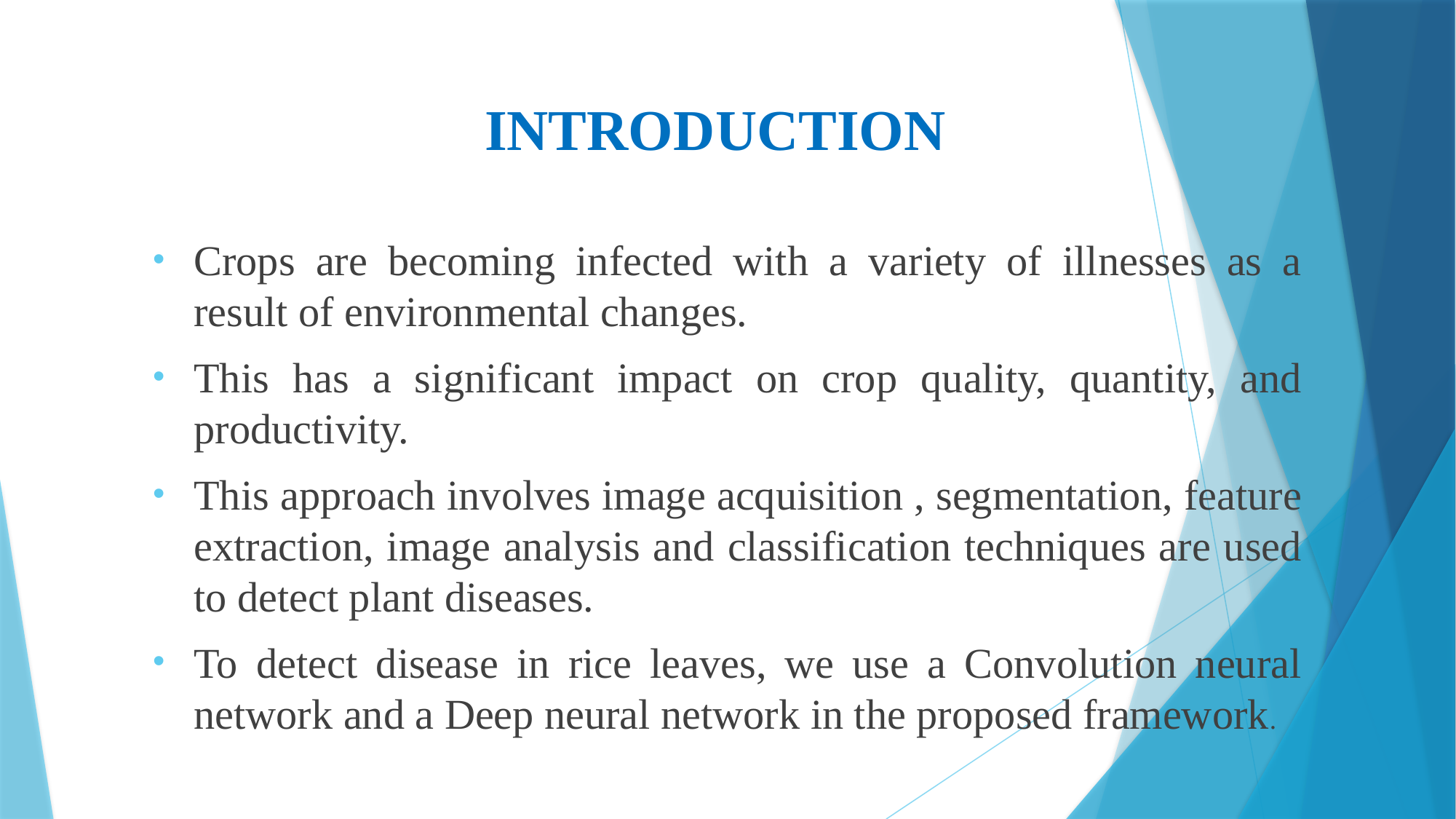

# INTRODUCTION
Crops are becoming infected with a variety of illnesses as a result of environmental changes.
This has a significant impact on crop quality, quantity, and productivity.
This approach involves image acquisition , segmentation, feature extraction, image analysis and classification techniques are used to detect plant diseases.
To detect disease in rice leaves, we use a Convolution neural network and a Deep neural network in the proposed framework.